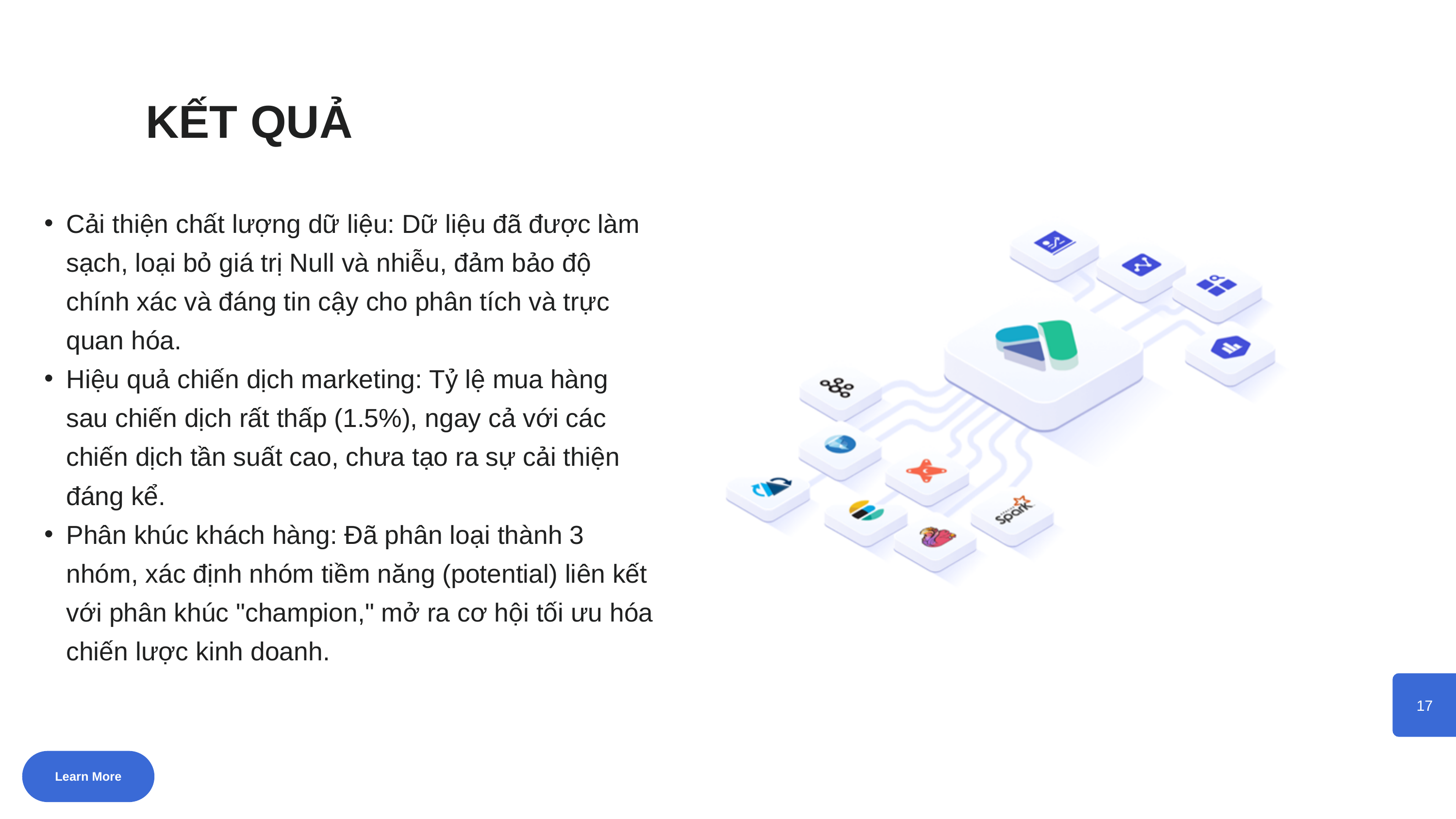

KẾT QUẢ

Cải thiện chất lượng dữ liệu: Dữ liệu đã được làm sạch, loại bỏ giá trị Null và nhiễu, đảm bảo độ chính xác và đáng tin cậy cho phân tích và trực quan hóa.
Hiệu quả chiến dịch marketing: Tỷ lệ mua hàng sau chiến dịch rất thấp (1.5%), ngay cả với các chiến dịch tần suất cao, chưa tạo ra sự cải thiện đáng kể.
Phân khúc khách hàng: Đã phân loại thành 3 nhóm, xác định nhóm tiềm năng (potential) liên kết với phân khúc "champion," mở ra cơ hội tối ưu hóa chiến lược kinh doanh.

17

Learn More